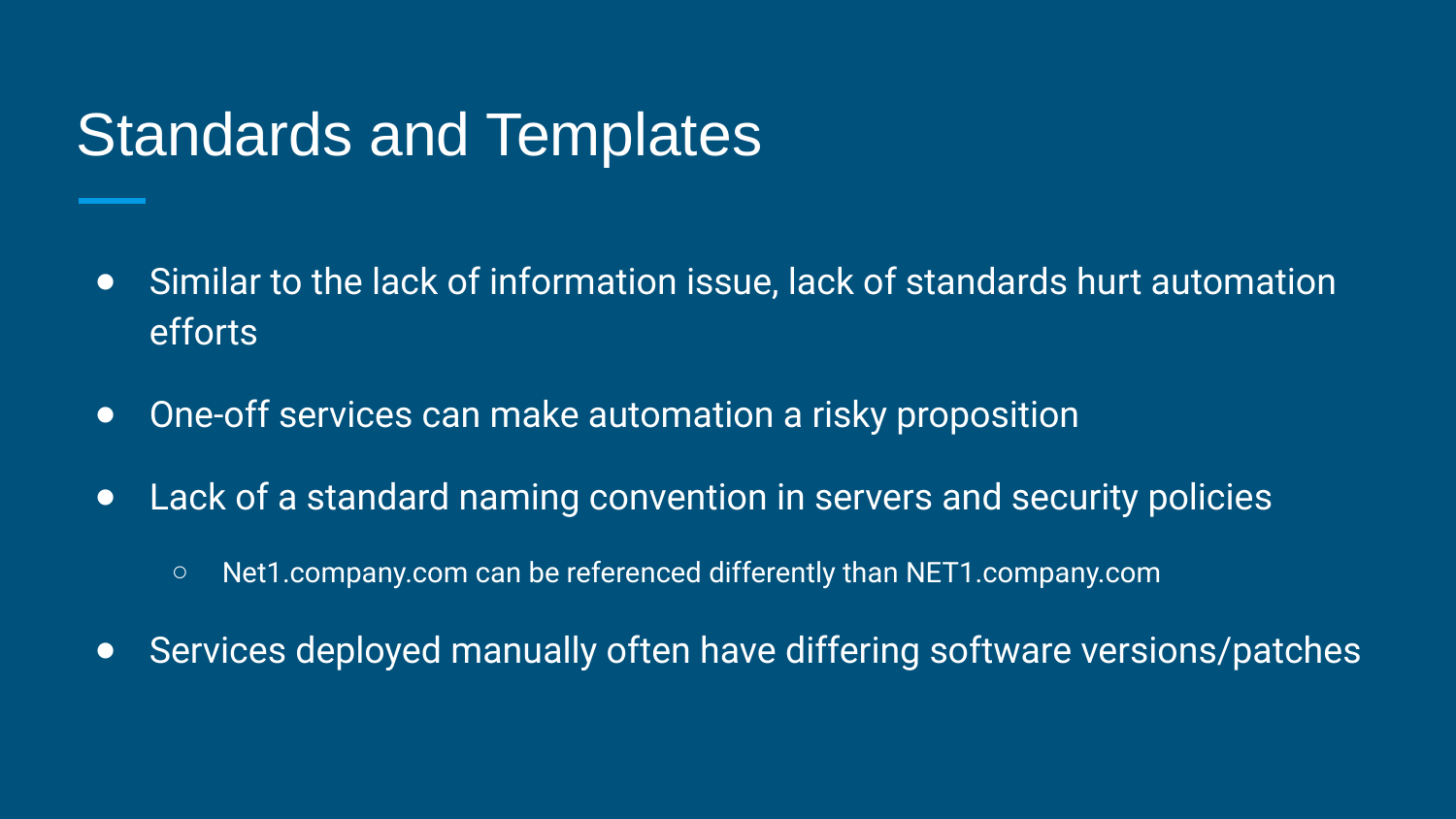

# Standards and Templates
Similar to the lack of information issue, lack of standards hurt automation efforts
One-off services can make automation a risky proposition
Lack of a standard naming convention in servers and security policies
Net1.company.com can be referenced differently than NET1.company.com
Services deployed manually often have differing software versions/patches